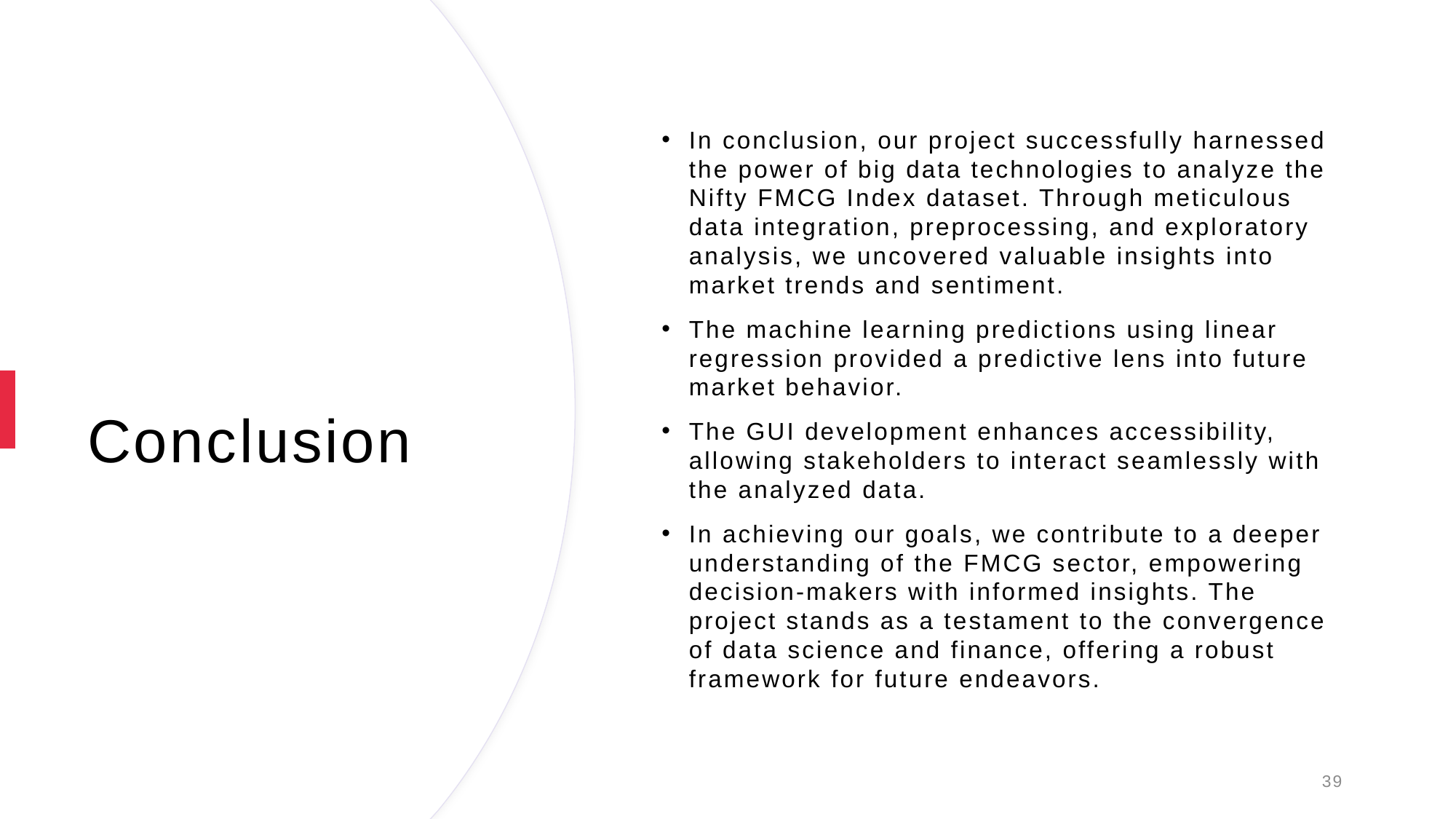

In conclusion, our project successfully harnessed the power of big data technologies to analyze the Nifty FMCG Index dataset. Through meticulous data integration, preprocessing, and exploratory analysis, we uncovered valuable insights into market trends and sentiment.
The machine learning predictions using linear regression provided a predictive lens into future market behavior.
The GUI development enhances accessibility, allowing stakeholders to interact seamlessly with the analyzed data.
In achieving our goals, we contribute to a deeper understanding of the FMCG sector, empowering decision-makers with informed insights. The project stands as a testament to the convergence of data science and finance, offering a robust framework for future endeavors.

# Conclusion

39